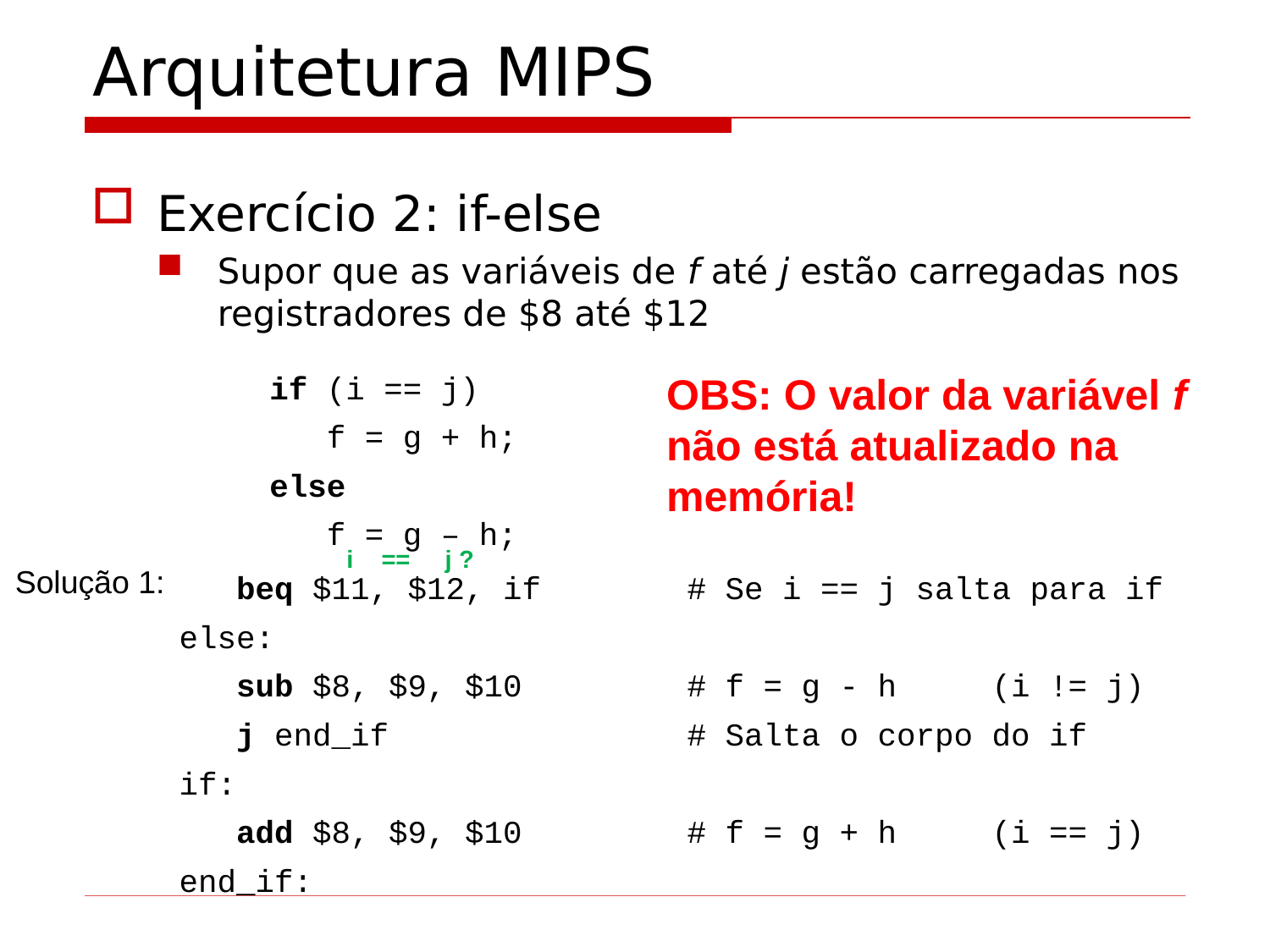

# Arquitetura MIPS
Exercício 2: if-else
Supor que as variáveis de f até j estão carregadas nos registradores de $8 até $12
OBS: O valor da variável f não está atualizado na memória!
if (i == j)
   f = g + h;
else
   f = g – h;
i    ==     j ?
Solução 1:
   beq $11, $12, if	  	# Se i == j salta para if
else:
   sub $8, $9, $10     	# f = g - h     (i != j)
   j end_if             	# Salta o corpo do if
if:
   add $8, $9, $10      	# f = g + h     (i == j)
end_if: